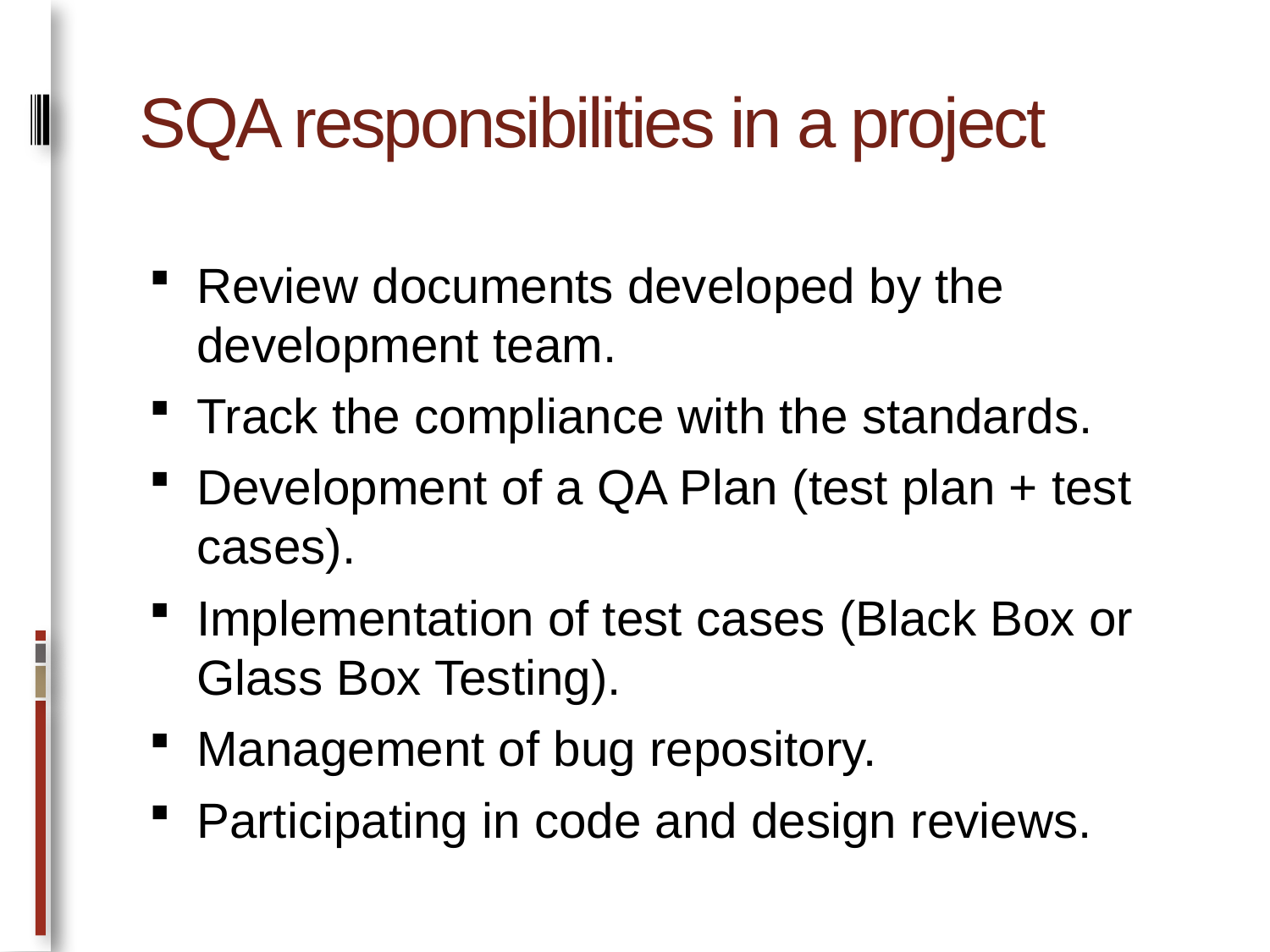

# SQA responsibilities in a project
Review documents developed by the development team.
Track the compliance with the standards.
Development of a QA Plan (test plan + test cases).
Implementation of test cases (Black Box or Glass Box Testing).
Management of bug repository.
Participating in code and design reviews.